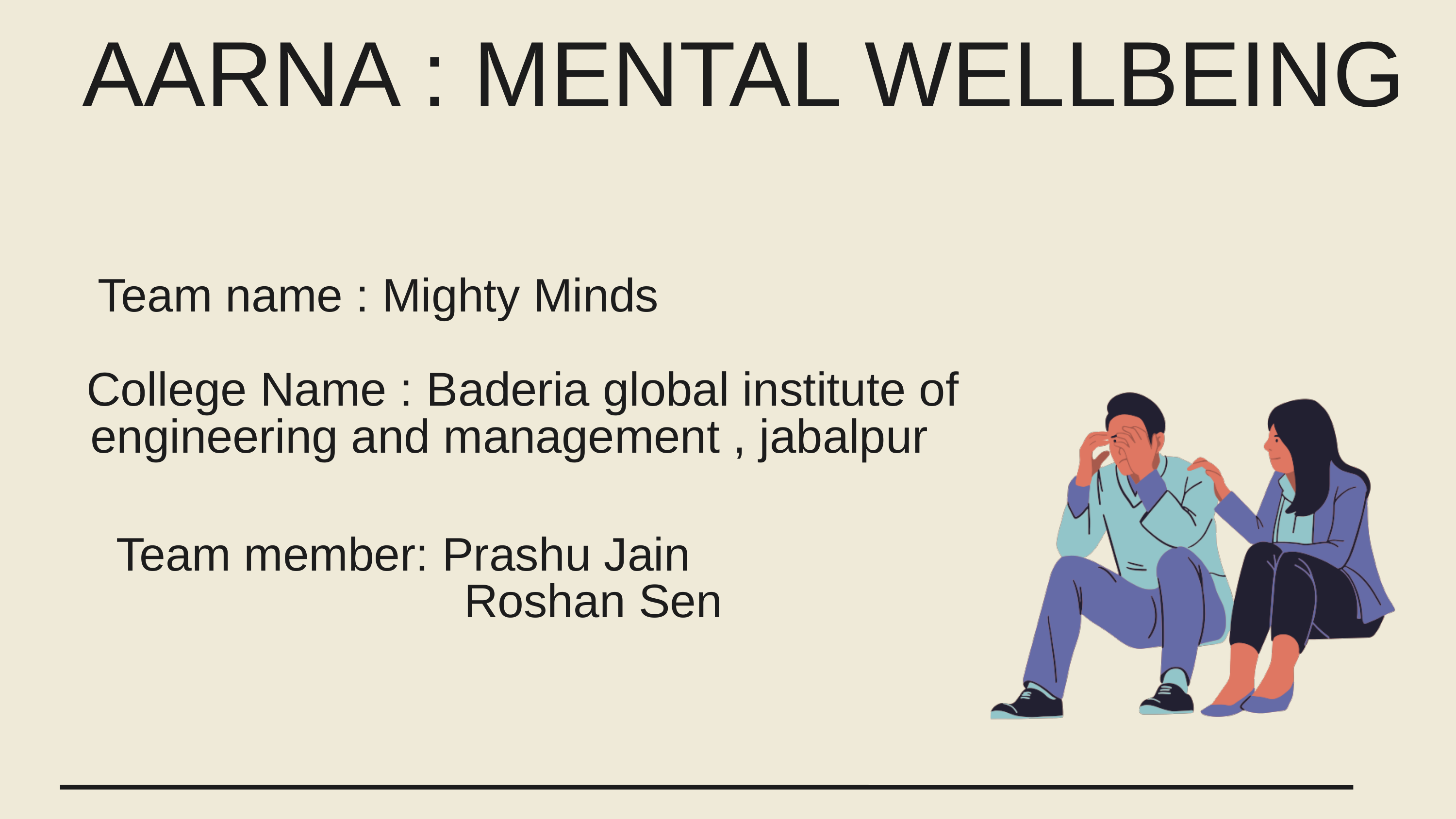

AARNA : MENTAL WELLBEING
Team name : Mighty Minds
 College Name : Baderia global institute of engineering and management , jabalpur

Team member: Prashu Jain
                             Roshan Sen